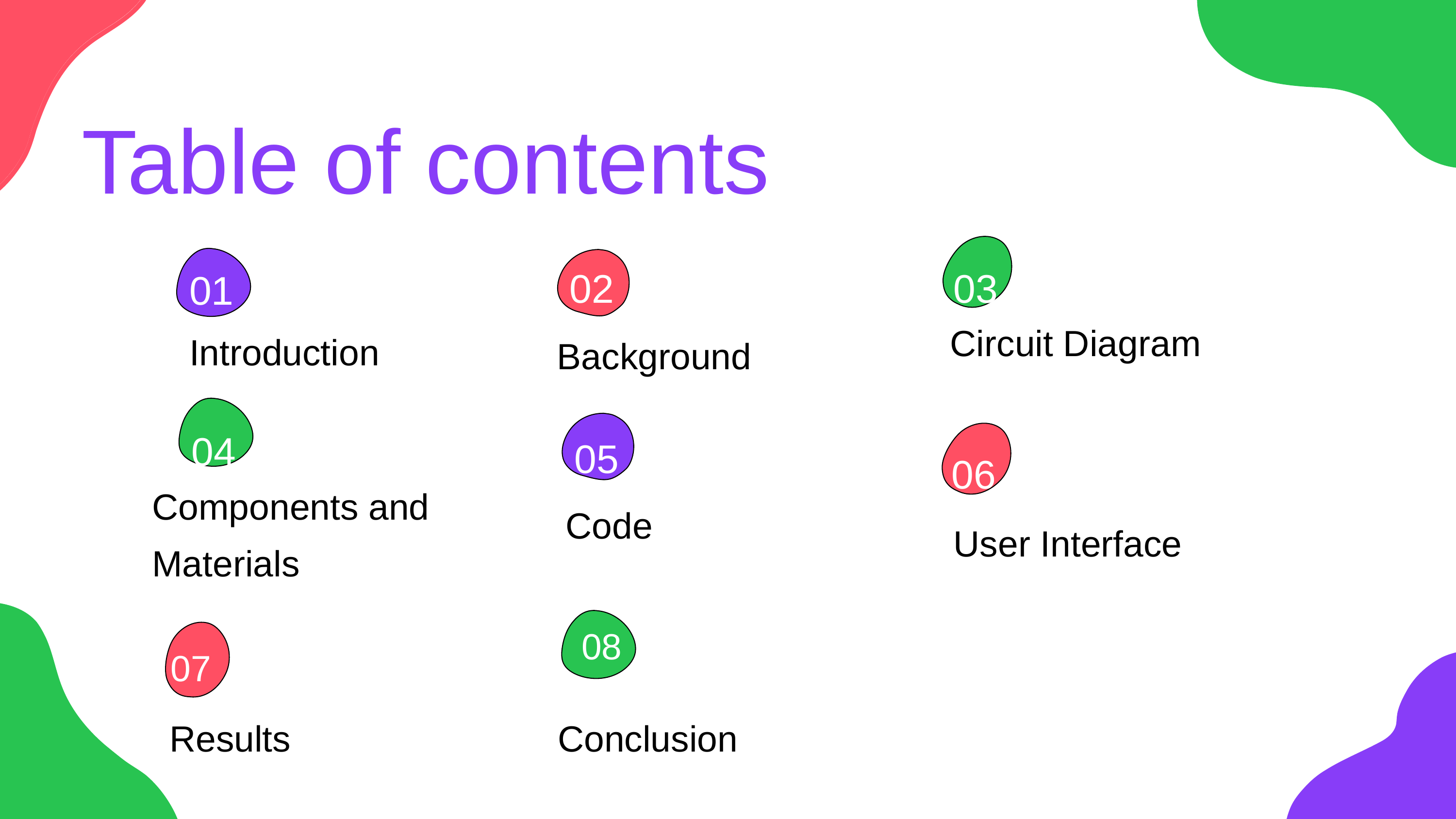

Table of contents

03
02

01
Circuit Diagram
Introduction
Background

04

05

06
Components and Materials
Code

User Interface

08

07
 Results
Conclusion